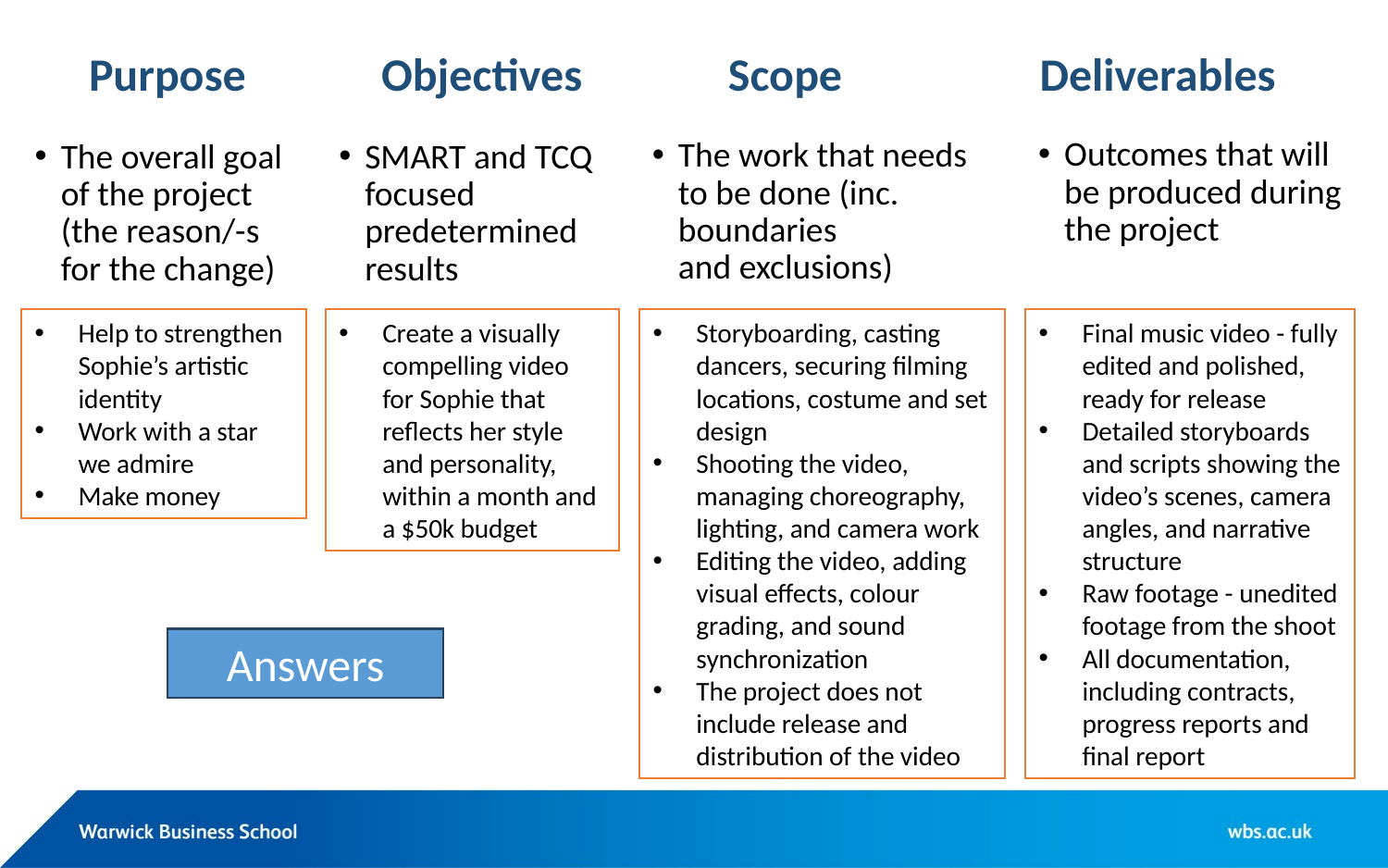

# Purpose             Objectives              Scope                   Deliverables
Outcomes that will be produced during the project
The work that needs to be done (inc. boundaries
and exclusions)
The overall goal of the project (the reason/-s for the change)
SMART and TCQ focused predetermined results
Help to strengthen Sophie’s artistic identity
Work with a star we admire
Make money
Create a visually compelling video for Sophie that reflects her style and personality, within a month and a $50k budget
Storyboarding, casting dancers, securing filming locations, costume and set design
Shooting the video, managing choreography, lighting, and camera work
Editing the video, adding visual effects, colour grading, and sound synchronization
The project does not include release and distribution of the video
Final music video - fully edited and polished, ready for release
Detailed storyboards and scripts showing the video’s scenes, camera angles, and narrative structure
Raw footage - unedited footage from the shoot
All documentation, including contracts, progress reports and final report
Answers